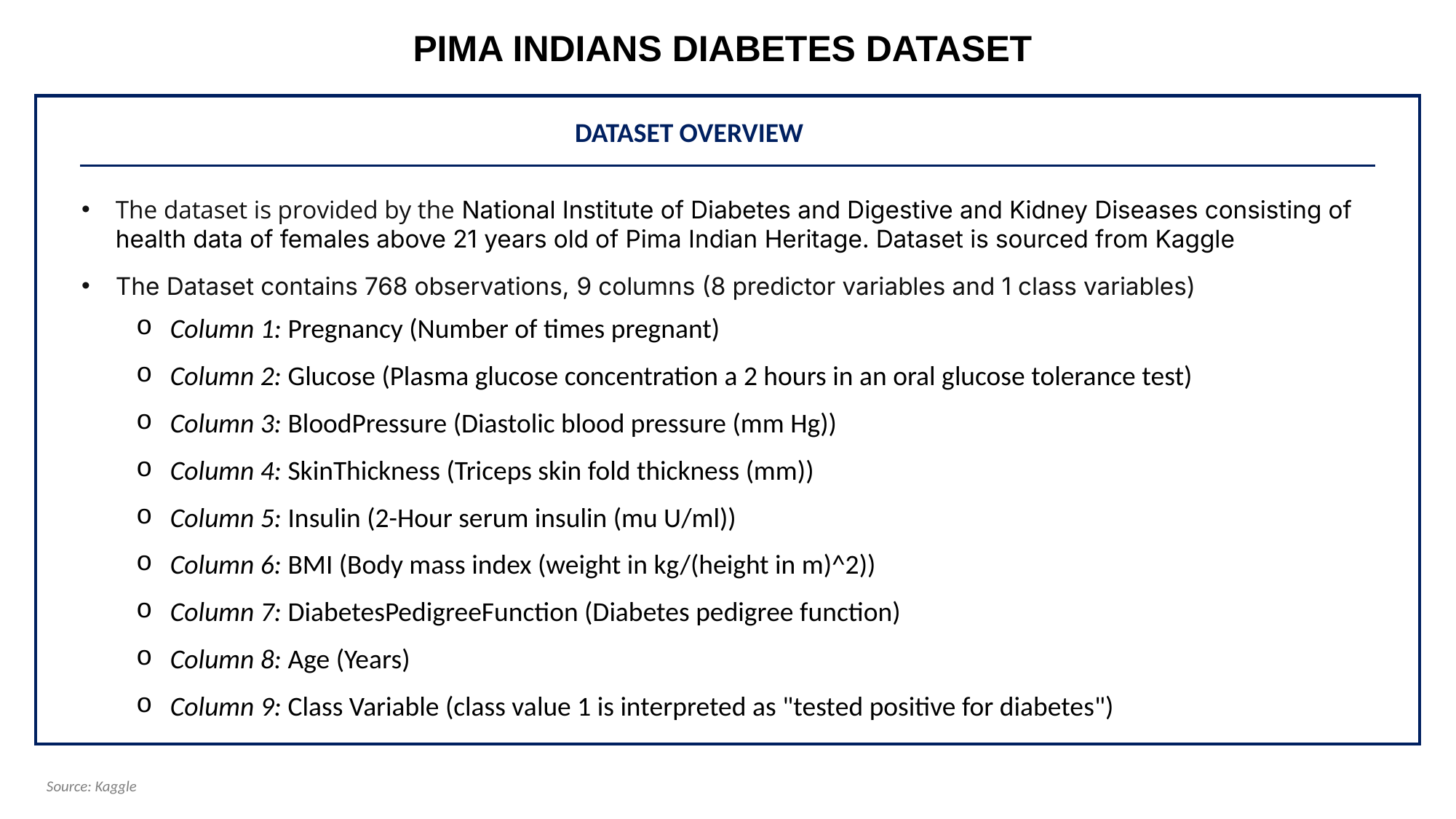

PIMA INDIANS DIABETES DATASET

DATASET OVERVIEW
The dataset is provided by the National Institute of Diabetes and Digestive and Kidney Diseases consisting of health data of females above 21 years old of Pima Indian Heritage. Dataset is sourced from Kaggle
The Dataset contains 768 observations, 9 columns (8 predictor variables and 1 class variables)
Column 1: Pregnancy (Number of times pregnant)
Column 2: Glucose (Plasma glucose concentration a 2 hours in an oral glucose tolerance test)
Column 3: BloodPressure (Diastolic blood pressure (mm Hg))
Column 4: SkinThickness (Triceps skin fold thickness (mm))
Column 5: Insulin (2-Hour serum insulin (mu U/ml))
Column 6: BMI (Body mass index (weight in kg/(height in m)^2))
Column 7: DiabetesPedigreeFunction (Diabetes pedigree function)
Column 8: Age (Years)
Column 9: Class Variable (class value 1 is interpreted as "tested positive for diabetes")
Source: Kaggle